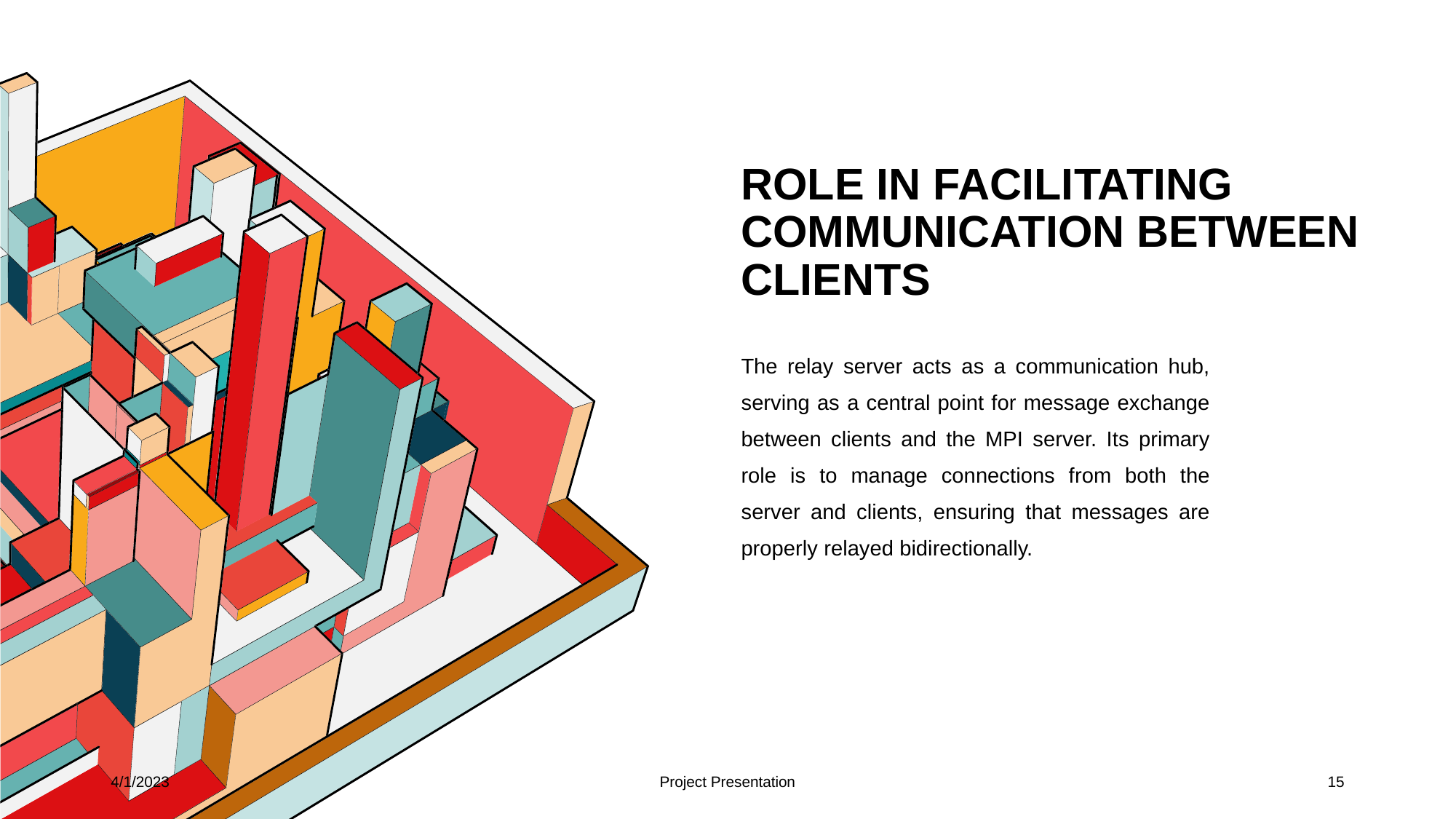

# ROLE IN FACILITATING COMMUNICATION BETWEEN CLIENTS
The relay server acts as a communication hub, serving as a central point for message exchange between clients and the MPI server. Its primary role is to manage connections from both the server and clients, ensuring that messages are properly relayed bidirectionally.
4/1/2023
Project Presentation
15